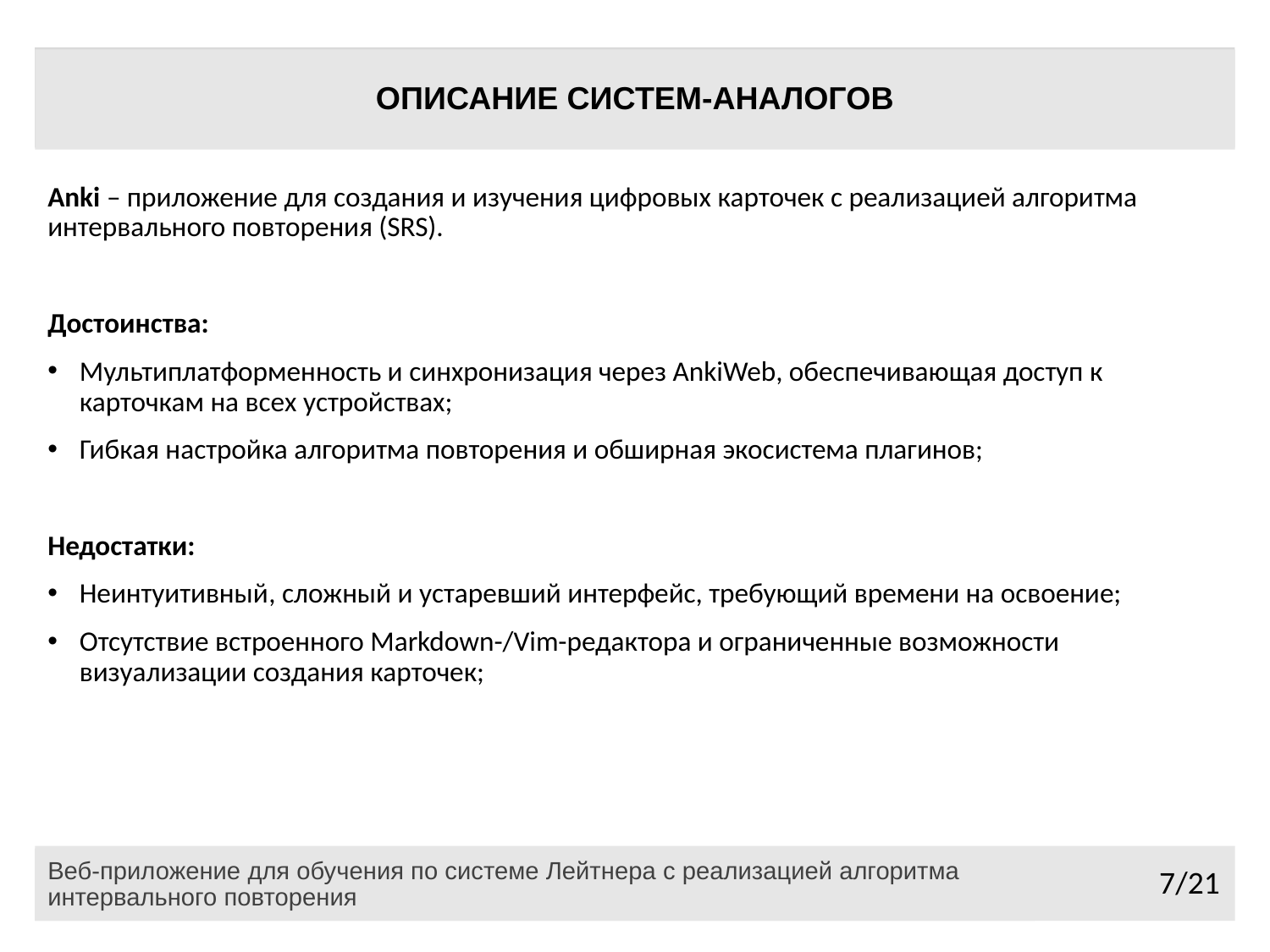

# ОПИСАНИЕ СИСТЕМ-АНАЛОГОВ
Anki – приложение для создания и изучения цифровых карточек с реализацией алгоритма интервального повторения (SRS).

Достоинства:
Мультиплатформенность и синхронизация через AnkiWeb, обеспечивающая доступ к карточкам на всех устройствах;
Гибкая настройка алгоритма повторения и обширная экосистема плагинов;

Недостатки:
Неинтуитивный, сложный и устаревший интерфейс, требующий времени на освоение;
Отсутствие встроенного Markdown-/Vim-редактора и ограниченные возможности визуализации создания карточек;

Веб-приложение для обучения по системе Лейтнера с реализацией алгоритма
интервального повторения
7/21